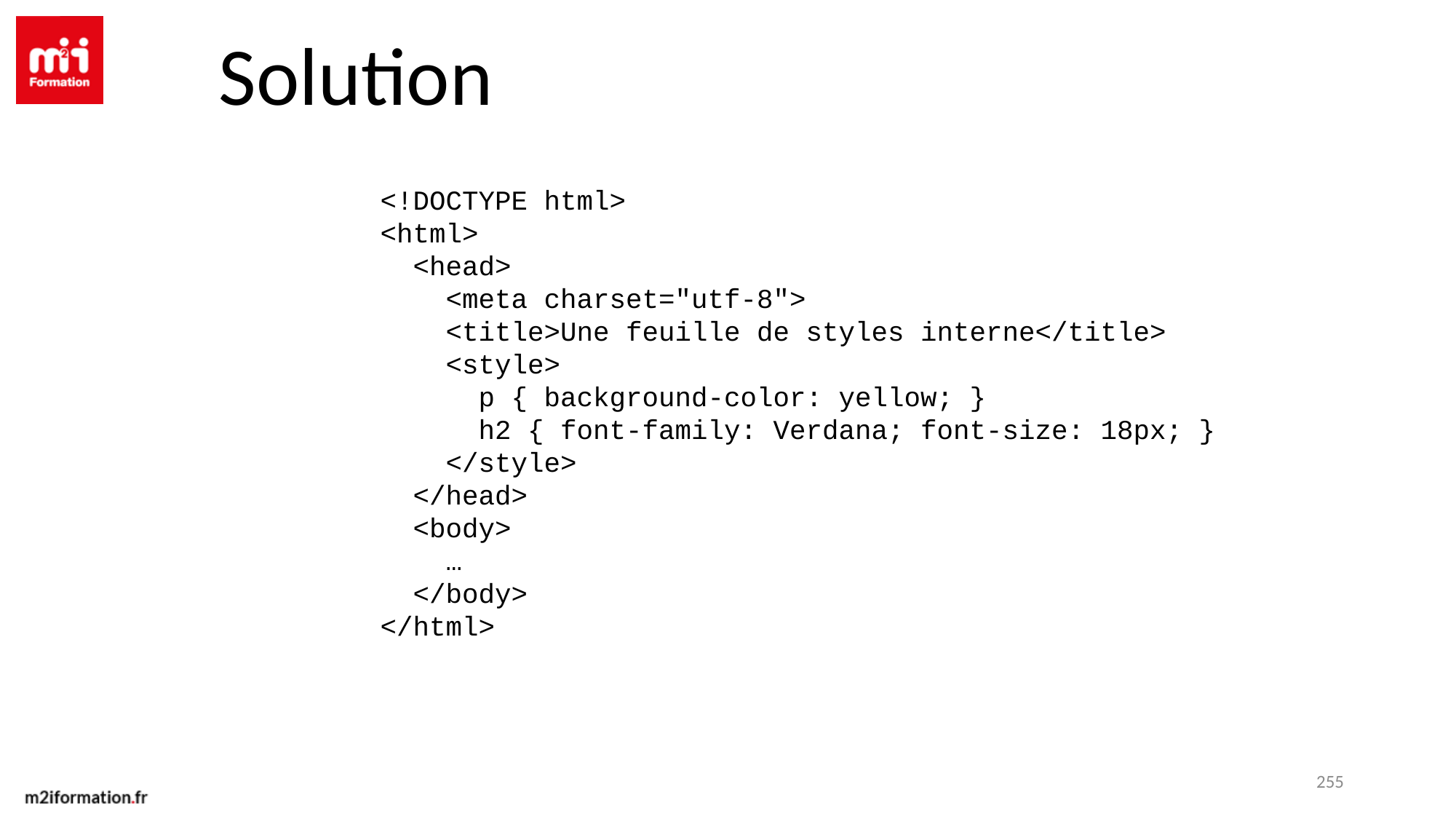

Solution

<!DOCTYPE html>
<html>
  <head>
    <meta charset="utf-8">
    <title>Une feuille de styles interne</title>
    <style>
      p { background-color: yellow; }
      h2 { font-family: Verdana; font-size: 18px; }
    </style>
  </head>
  <body>
    …
  </body>
</html>
255